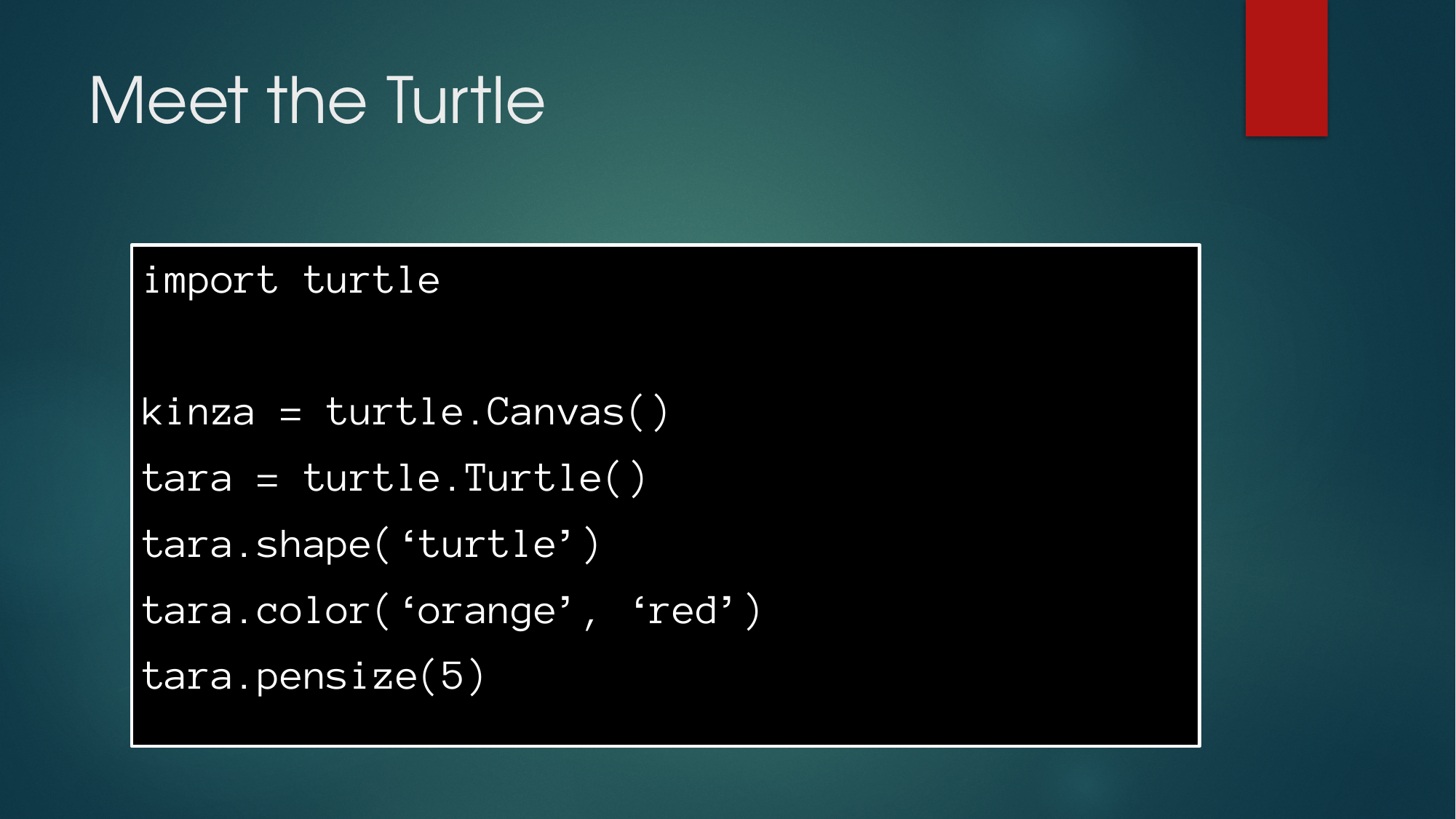

# Meet the Turtle
import turtle

kinza = turtle.Canvas()
tara = turtle.Turtle()
tara.shape(‘turtle’)
tara.color(‘orange’, ‘red’)
tara.pensize(5)